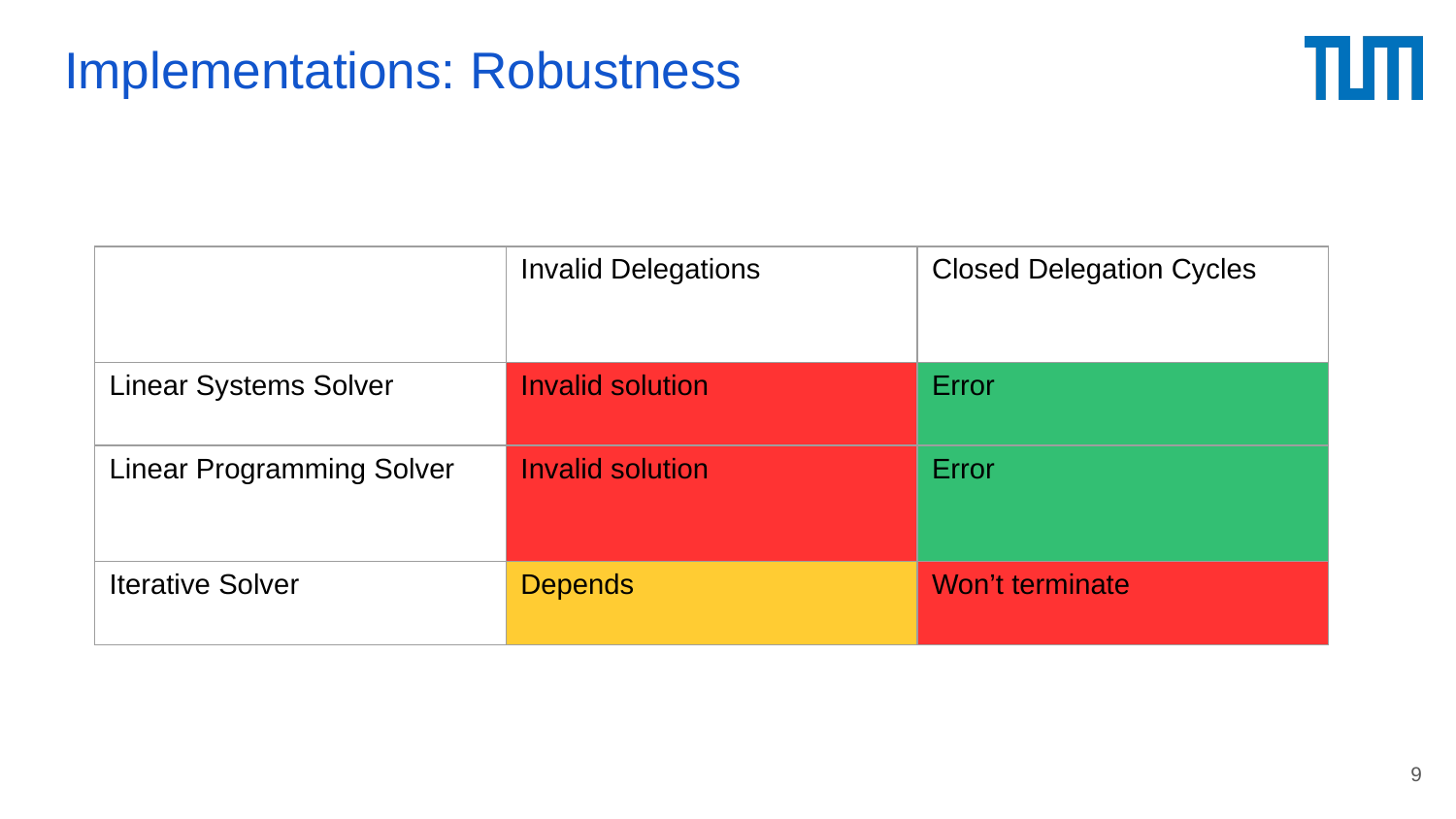

# Implementations: Robustness

|  | Invalid Delegations | Closed Delegation Cycles |
| --- | --- | --- |
| Linear Systems Solver | Invalid solution | Error |
| Linear Programming Solver | Invalid solution | Error |
| Iterative Solver | Depends | Won’t terminate |
9